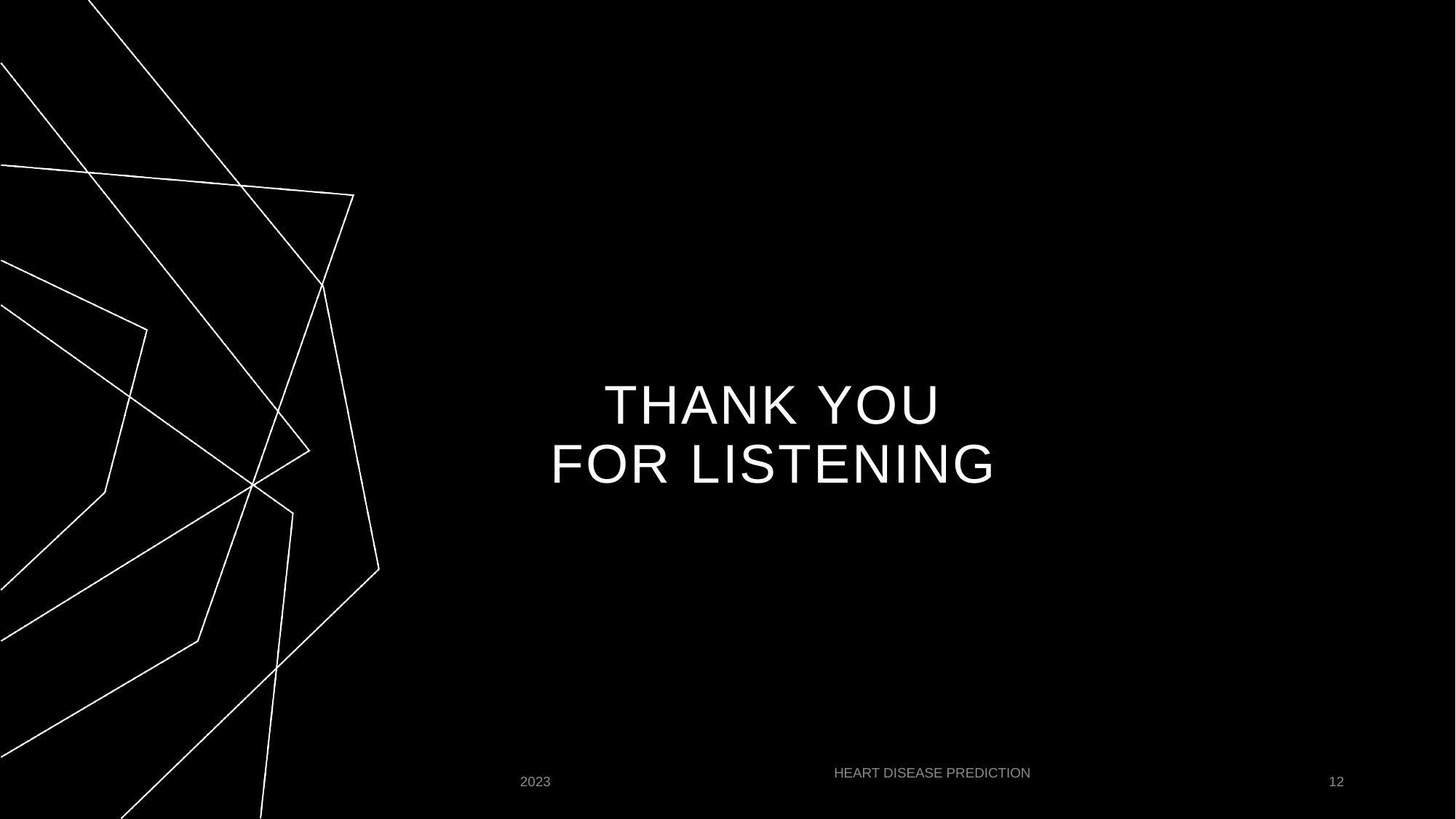

# THANK YOU For listening
2023
HEART DISEASE PREDICTION

12